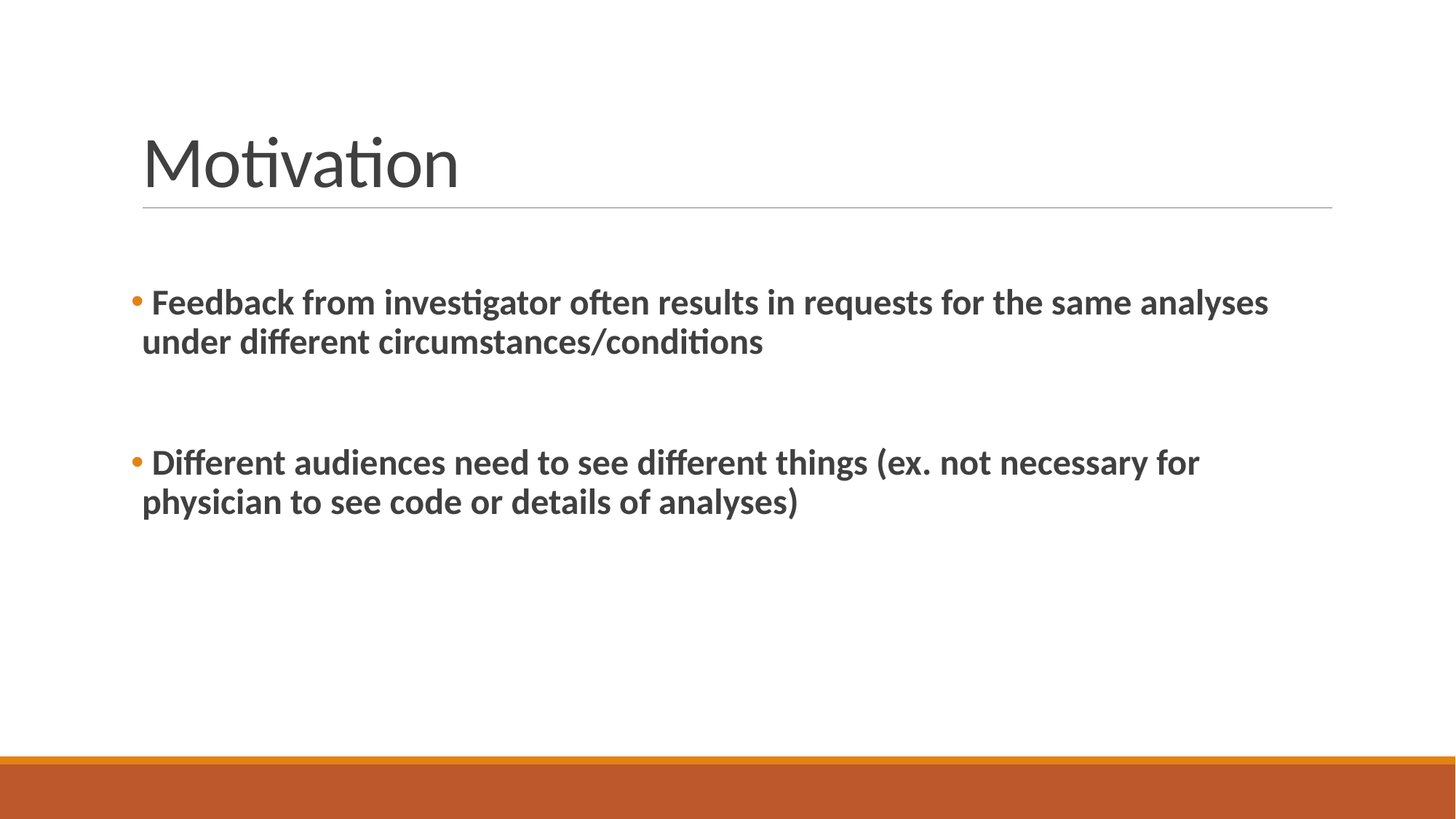

# Motivation

 Feedback from investigator often results in requests for the same analyses under different circumstances/conditions

 Different audiences need to see different things (ex. not necessary for physician to see code or details of analyses)